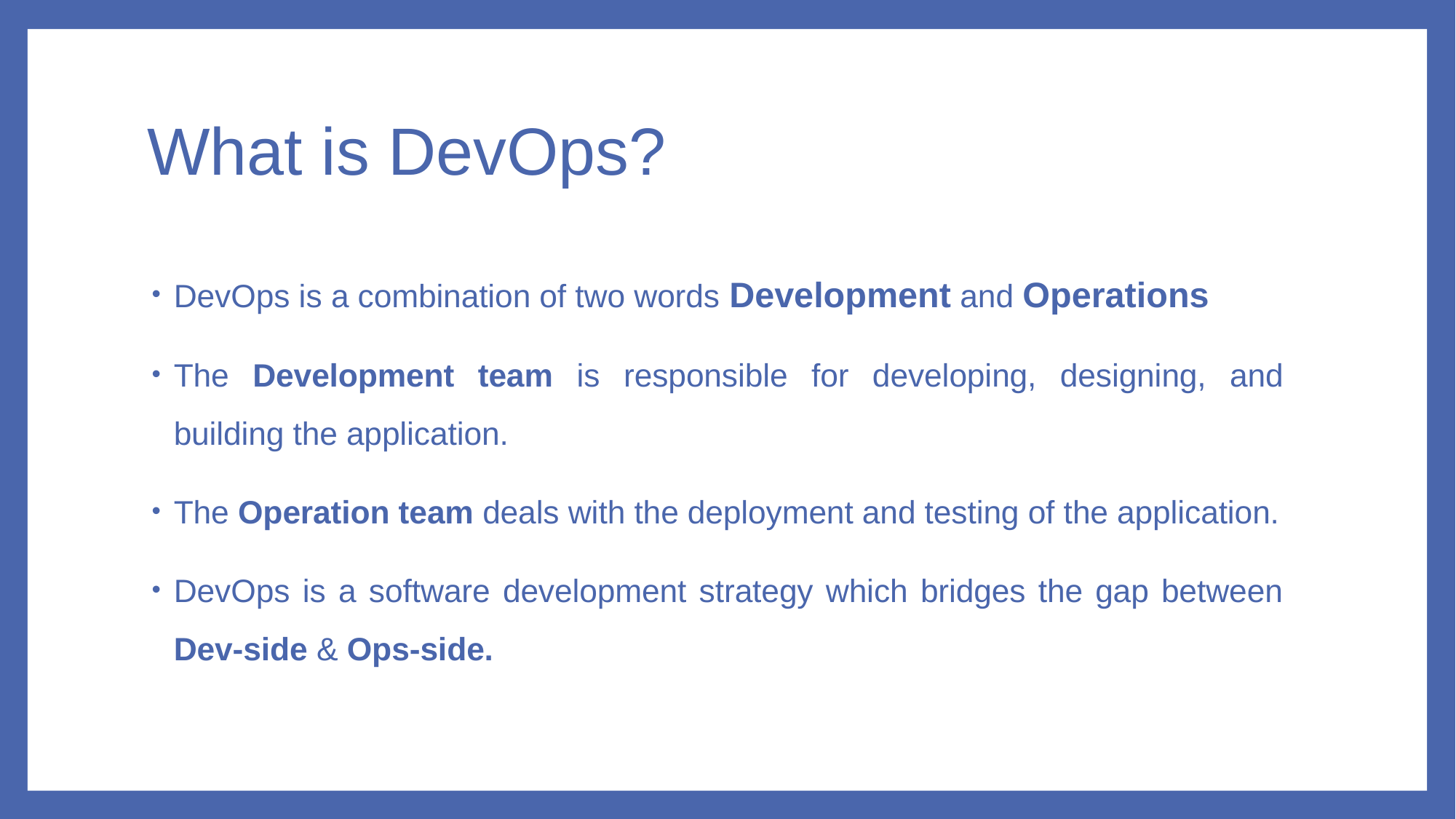

# What is DevOps?
DevOps is a combination of two words Development and Operations
The Development team is responsible for developing, designing, and building the application.
The Operation team deals with the deployment and testing of the application.
DevOps is a software development strategy which bridges the gap between Dev-side & Ops-side.